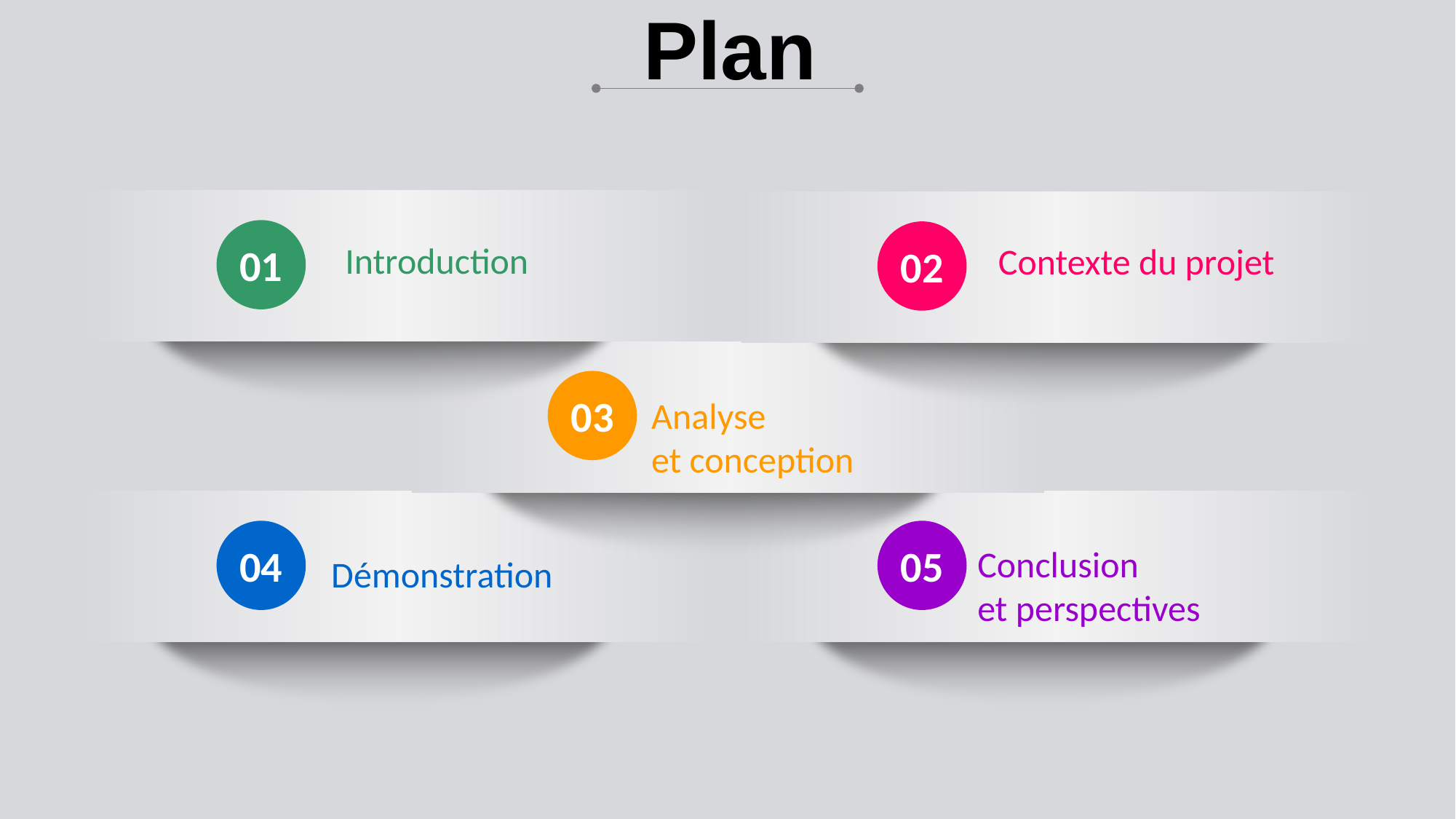

Plan

Introduction
01

Contexte du projet
02

03
Analyse
et conception

04
Démonstration

05
Conclusion
et perspectives